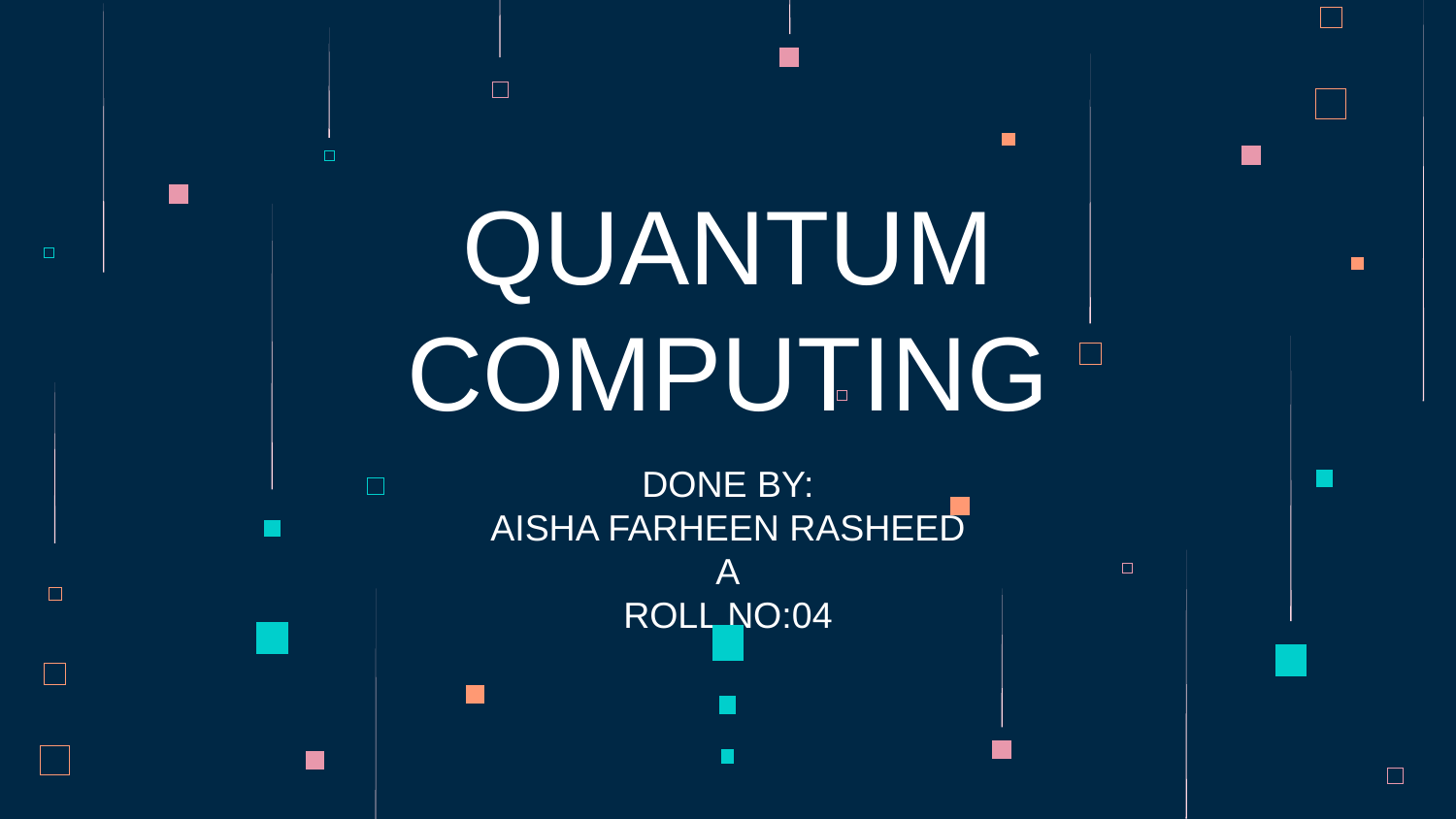

# QUANTUM COMPUTING

DONE BY:
AISHA FARHEEN RASHEED A
ROLL NO:04